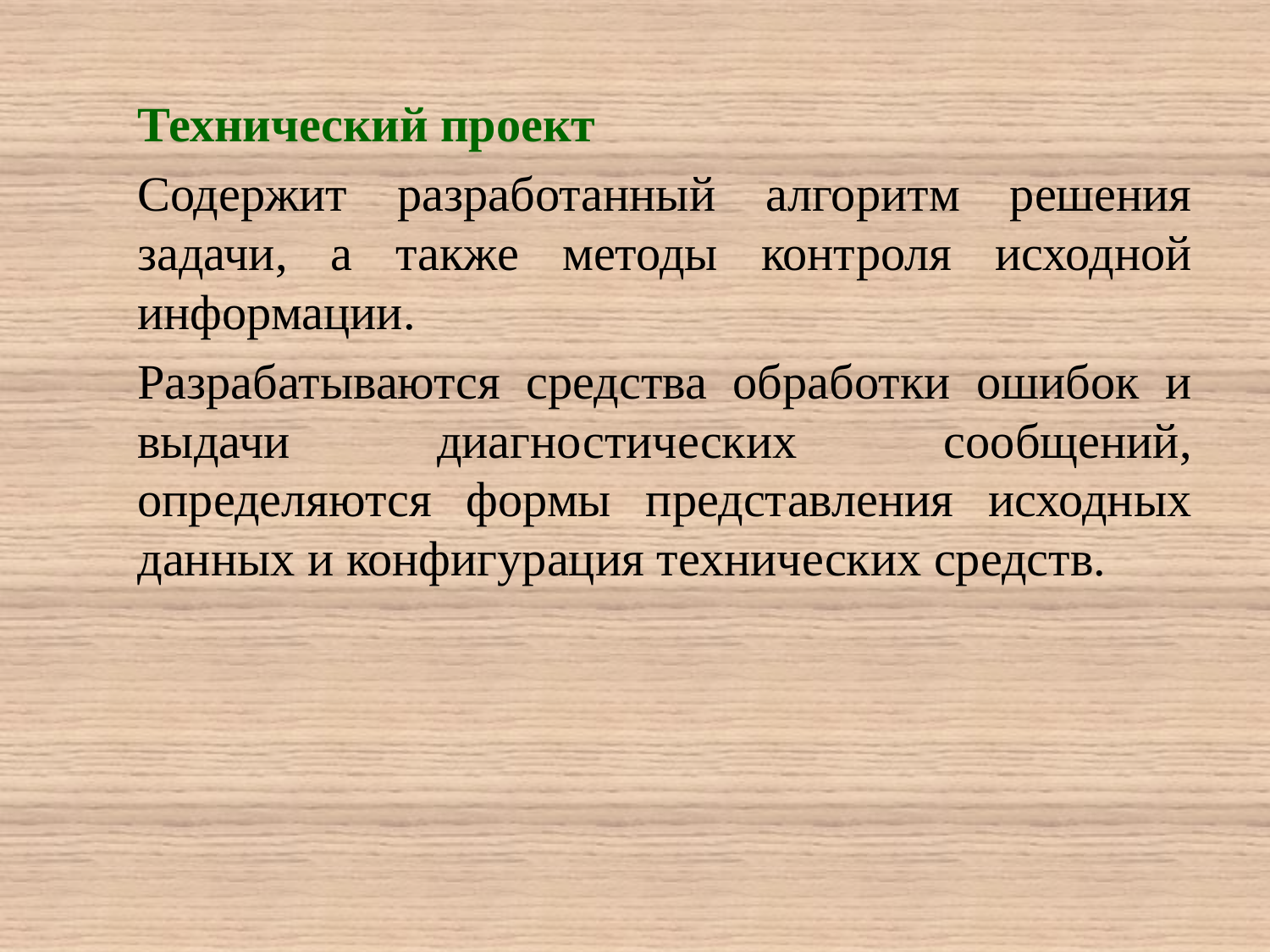

Технический проект
Содержит разработанный алгоритм решения задачи, а также методы контроля исходной информации.
Разрабатываются средства обработки ошибок и выдачи диагностических сообщений, определяются формы представления исходных данных и конфигурация технических средств.